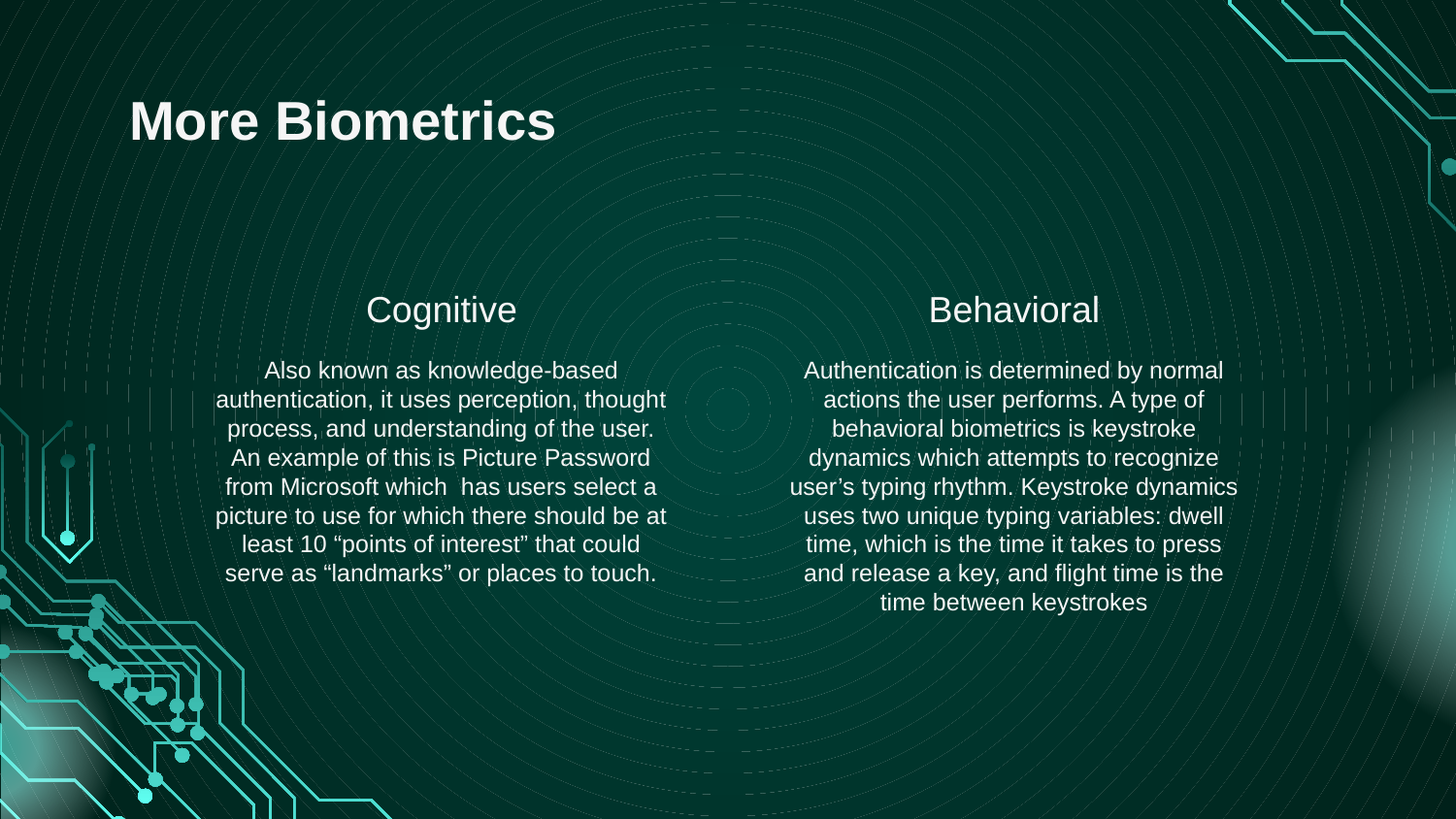

# More Biometrics
Cognitive
Behavioral
Also known as knowledge-based authentication, it uses perception, thought process, and understanding of the user. An example of this is Picture Password from Microsoft which  has users select a picture to use for which there should be at least 10 “points of interest” that could serve as “landmarks” or places to touch.

Authentication is determined by normal actions the user performs. A type of behavioral biometrics is keystroke dynamics which attempts to recognize user’s typing rhythm. Keystroke dynamics uses two unique typing variables: dwell time, which is the time it takes to press and release a key, and flight time is the time between keystrokes